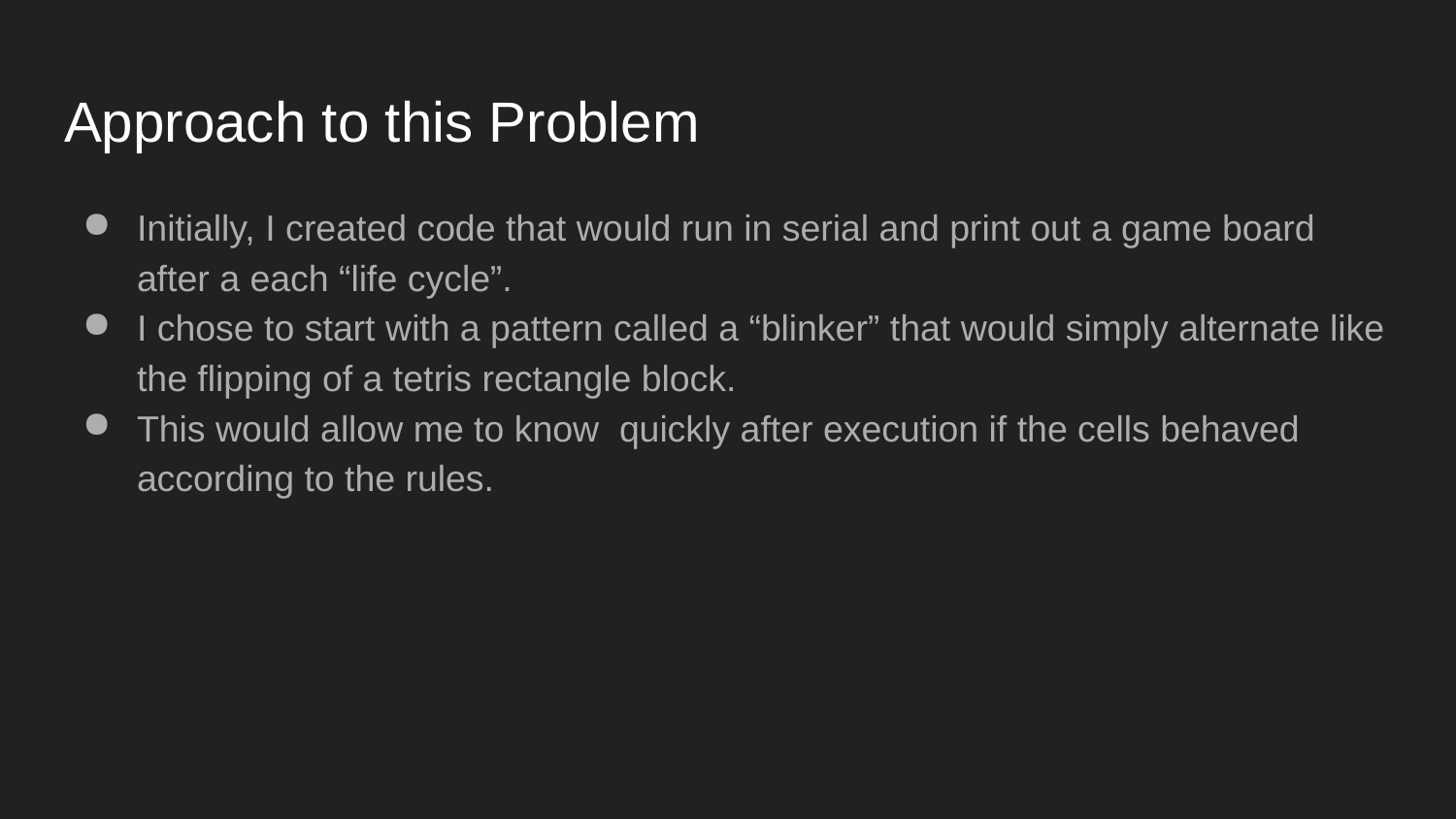

# Approach to this Problem
Initially, I created code that would run in serial and print out a game board after a each “life cycle”.
I chose to start with a pattern called a “blinker” that would simply alternate like the flipping of a tetris rectangle block.
This would allow me to know  quickly after execution if the cells behaved according to the rules.